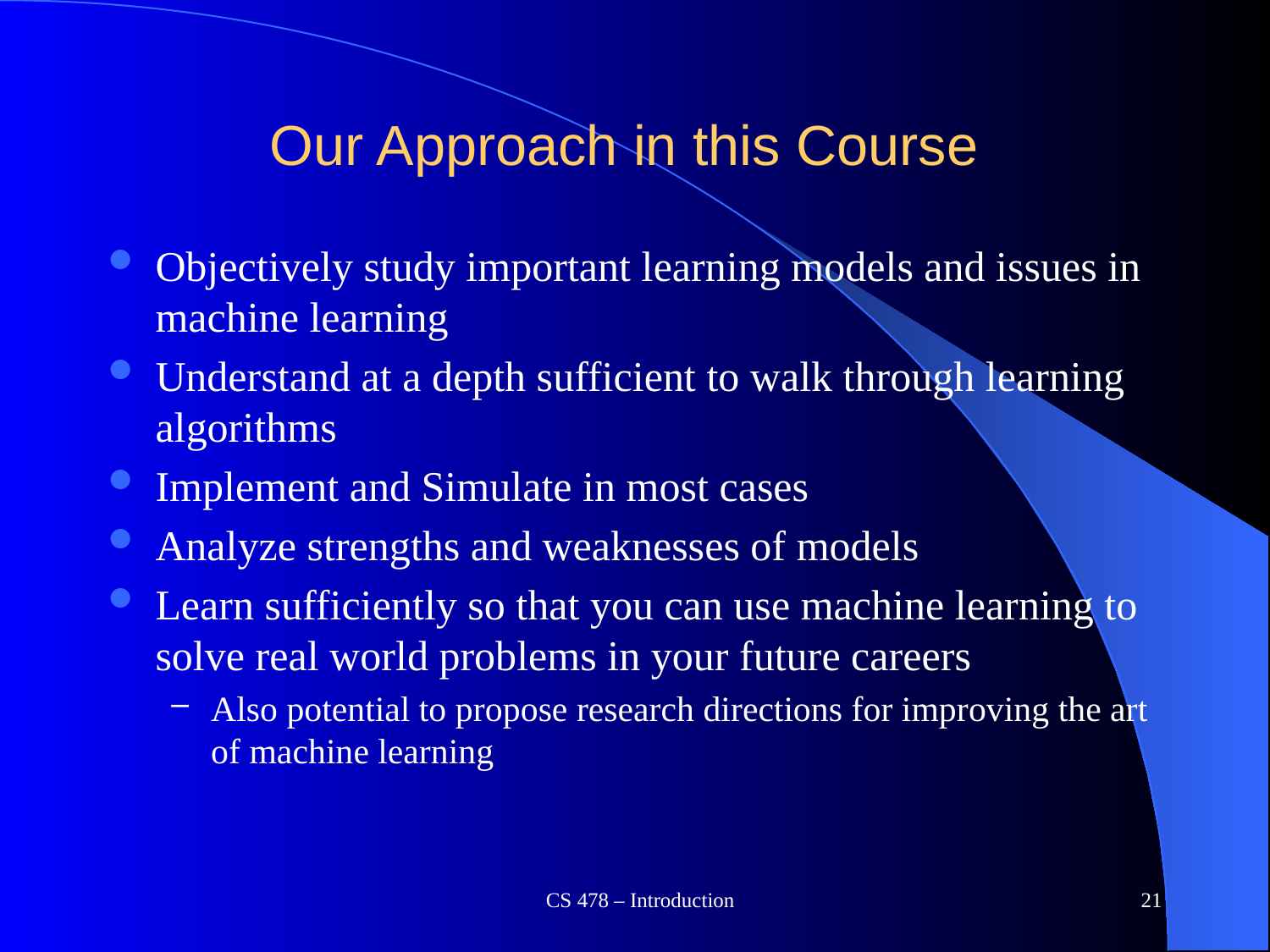

# Our Approach in this Course
Objectively study important learning models and issues in machine learning
Understand at a depth sufficient to walk through learning algorithms
Implement and Simulate in most cases
Analyze strengths and weaknesses of models
Learn sufficiently so that you can use machine learning to solve real world problems in your future careers
Also potential to propose research directions for improving the art of machine learning
CS 478 – Introduction
21